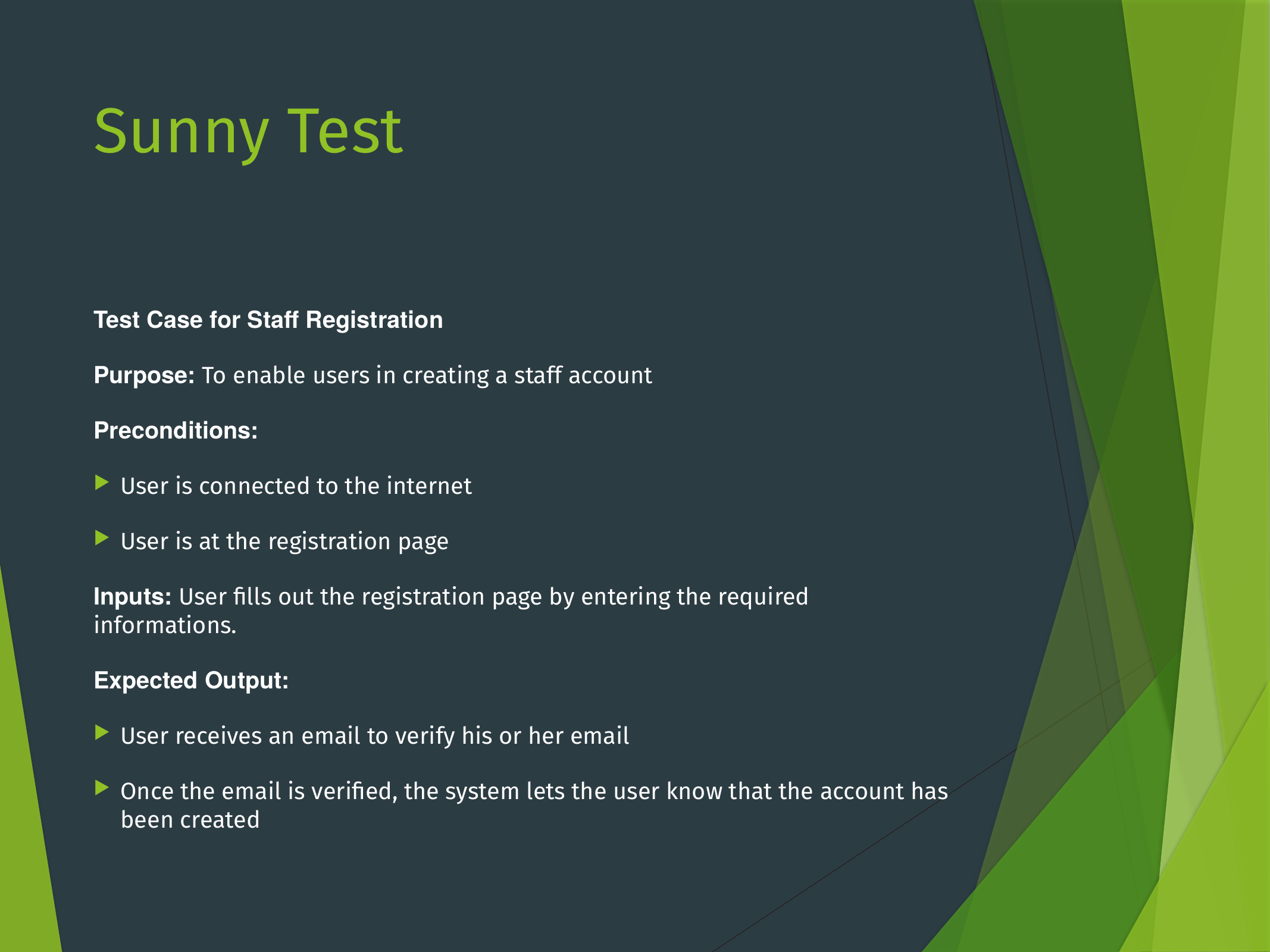

# Sunny Test
Test Case for Staff Registration
Purpose: To enable users in creating a staff account
Preconditions:
User is connected to the internet
User is at the registration page
Inputs: User fills out the registration page by entering the required informations.
Expected Output:
User receives an email to verify his or her email
Once the email is verified, the system lets the user know that the account has been created